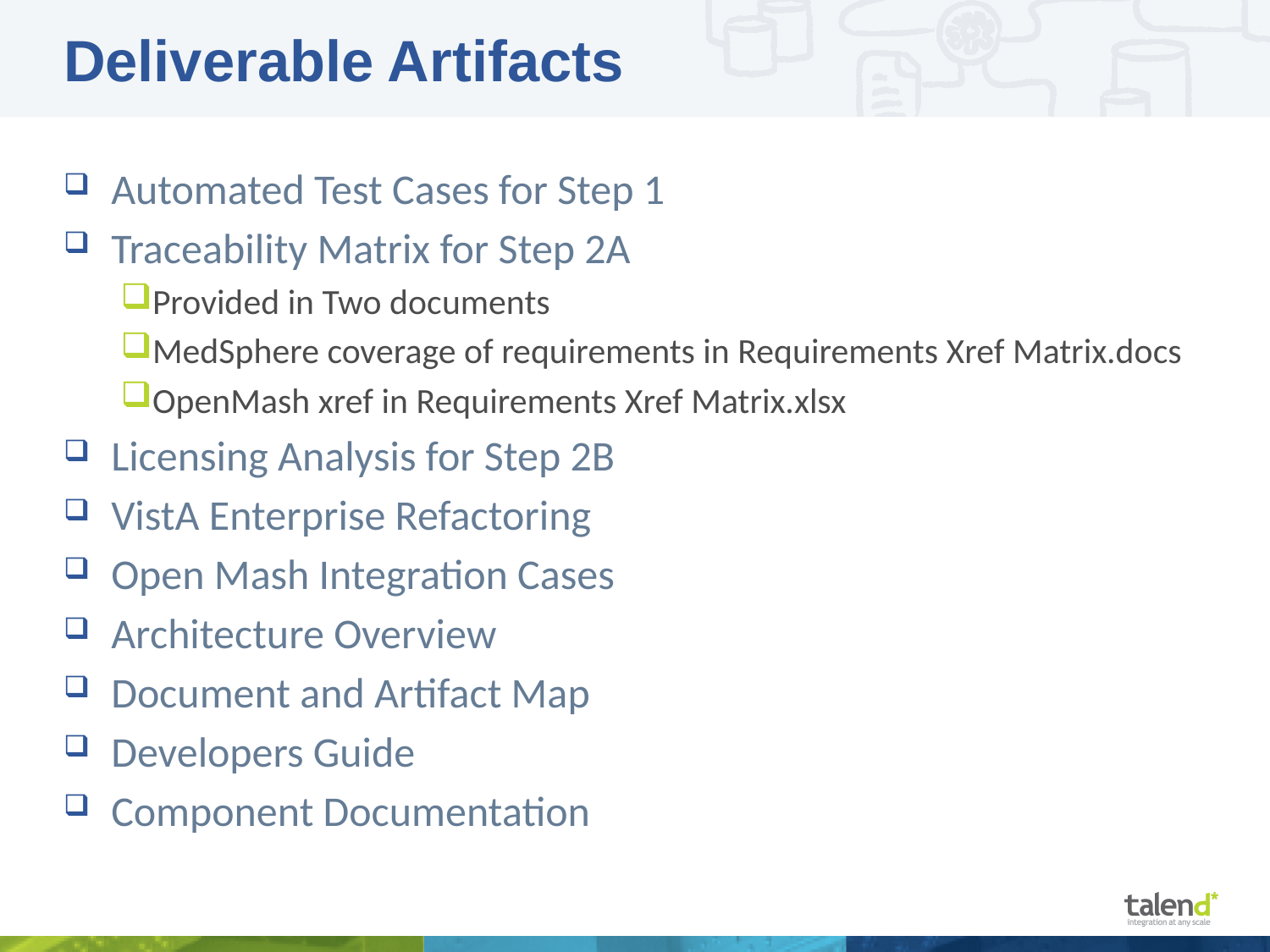

# Deliverable Artifacts
Automated Test Cases for Step 1
Traceability Matrix for Step 2A
Provided in Two documents
MedSphere coverage of requirements in Requirements Xref Matrix.docs
OpenMash xref in Requirements Xref Matrix.xlsx
Licensing Analysis for Step 2B
VistA Enterprise Refactoring
Open Mash Integration Cases
Architecture Overview
Document and Artifact Map
Developers Guide
Component Documentation
4